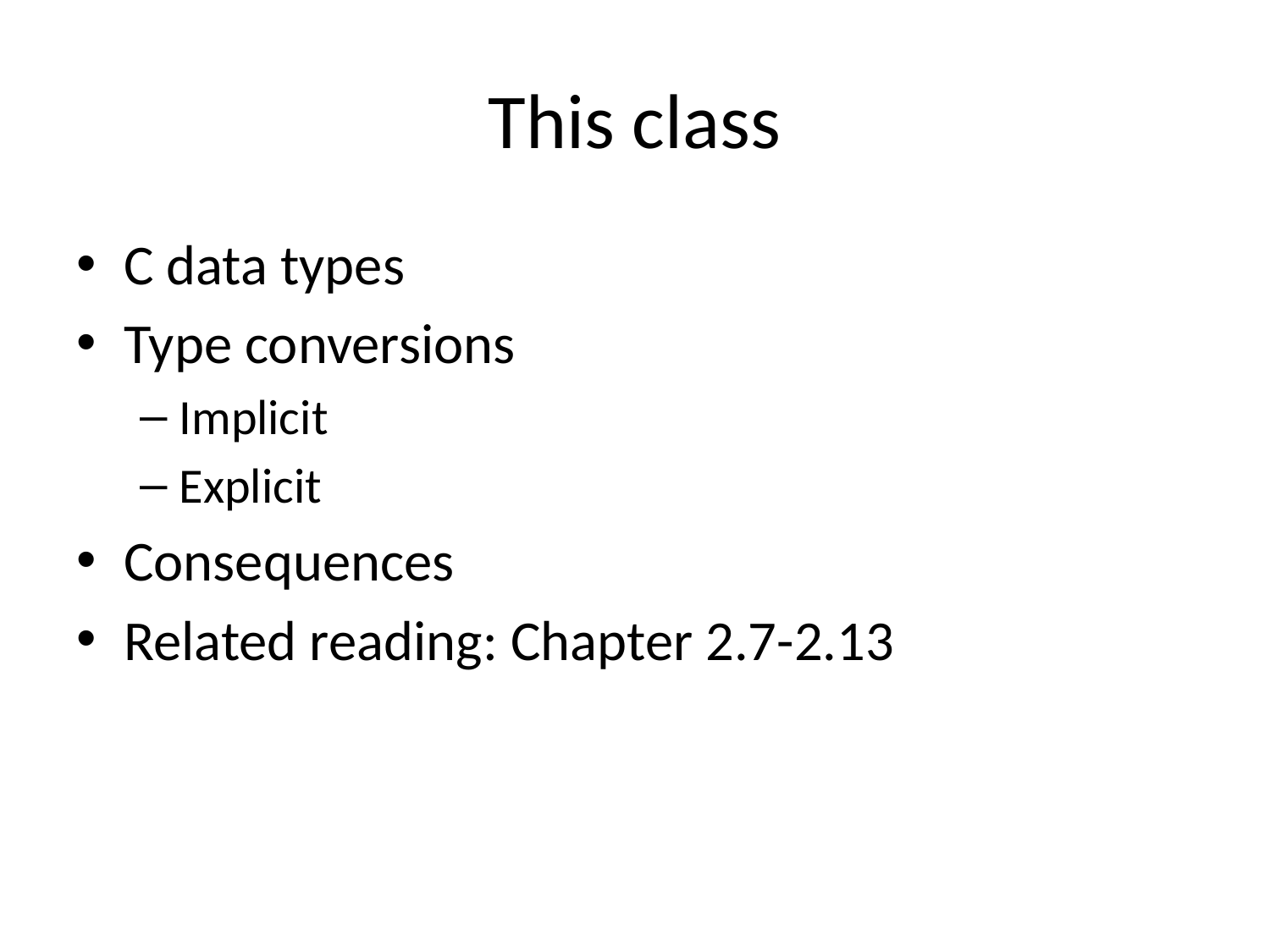

# This class
C data types
Type conversions
Implicit
Explicit
Consequences
Related reading: Chapter 2.7-2.13